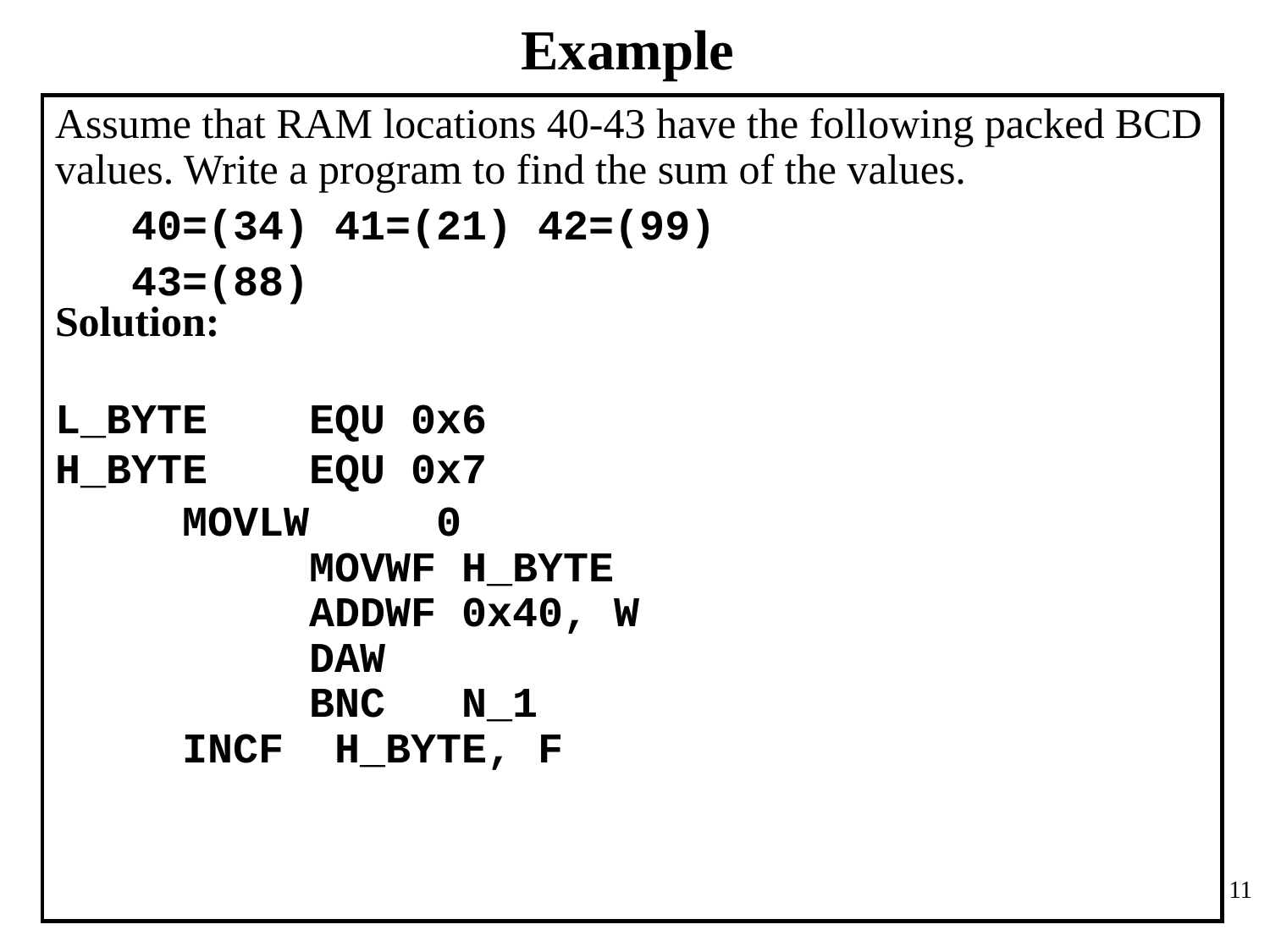

# Example
Assume that RAM locations 40-43 have the following packed BCD values. Write a program to find the sum of the values.
   40=(34) 41=(21) 42=(99)
   43=(88)
Solution:

L_BYTE	EQU 0x6
H_BYTE	EQU 0x7
     MOVLW	0
		MOVWF H_BYTE
		ADDWF 0x40, W
		DAW
		BNC   N_1
     INCF  H_BYTE, F
11